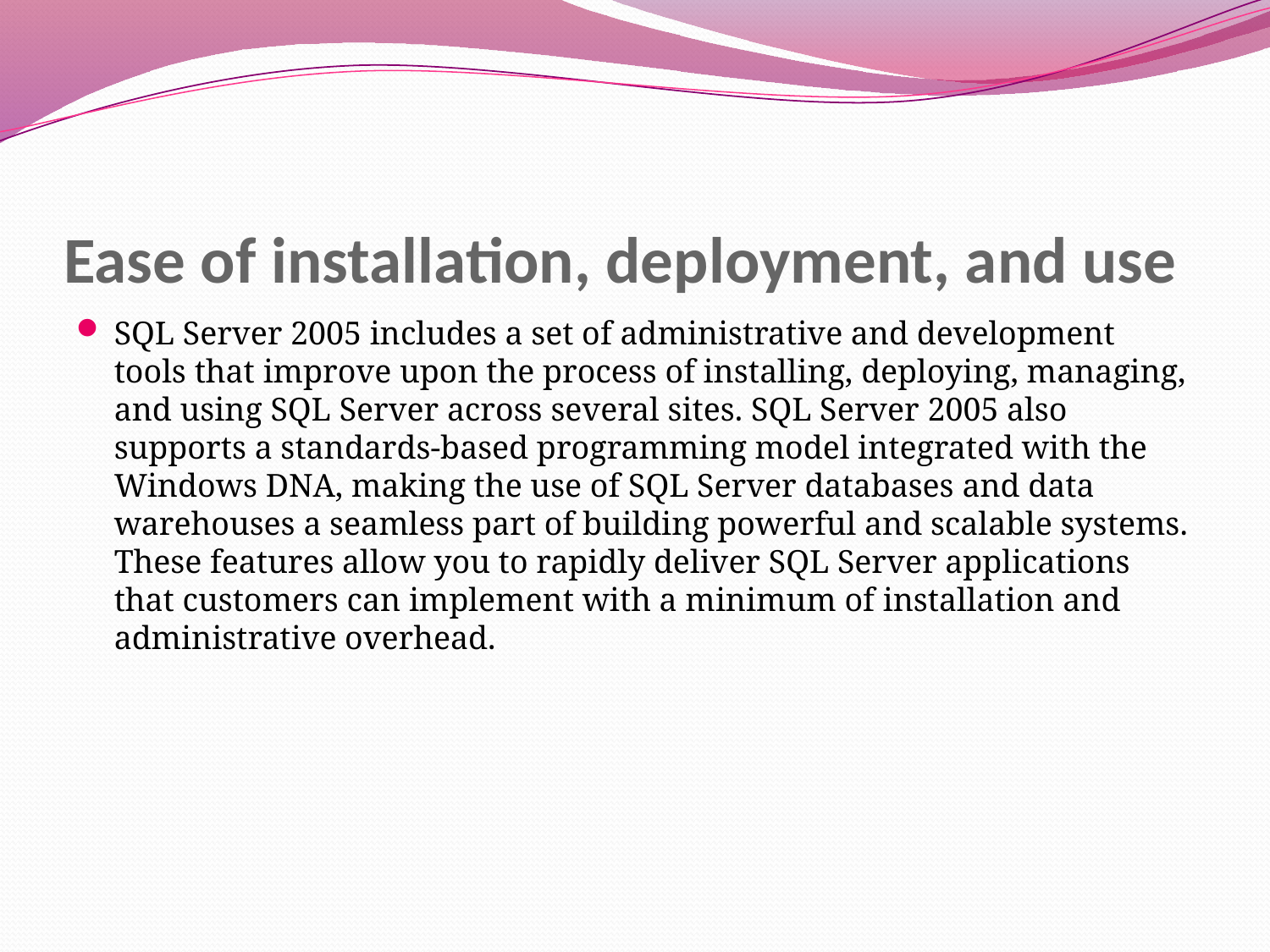

# Ease of installation, deployment, and use
SQL Server 2005 includes a set of administrative and development tools that improve upon the process of installing, deploying, managing, and using SQL Server across several sites. SQL Server 2005 also supports a standards-based programming model integrated with the Windows DNA, making the use of SQL Server databases and data warehouses a seamless part of building powerful and scalable systems. These features allow you to rapidly deliver SQL Server applications that customers can implement with a minimum of installation and administrative overhead.